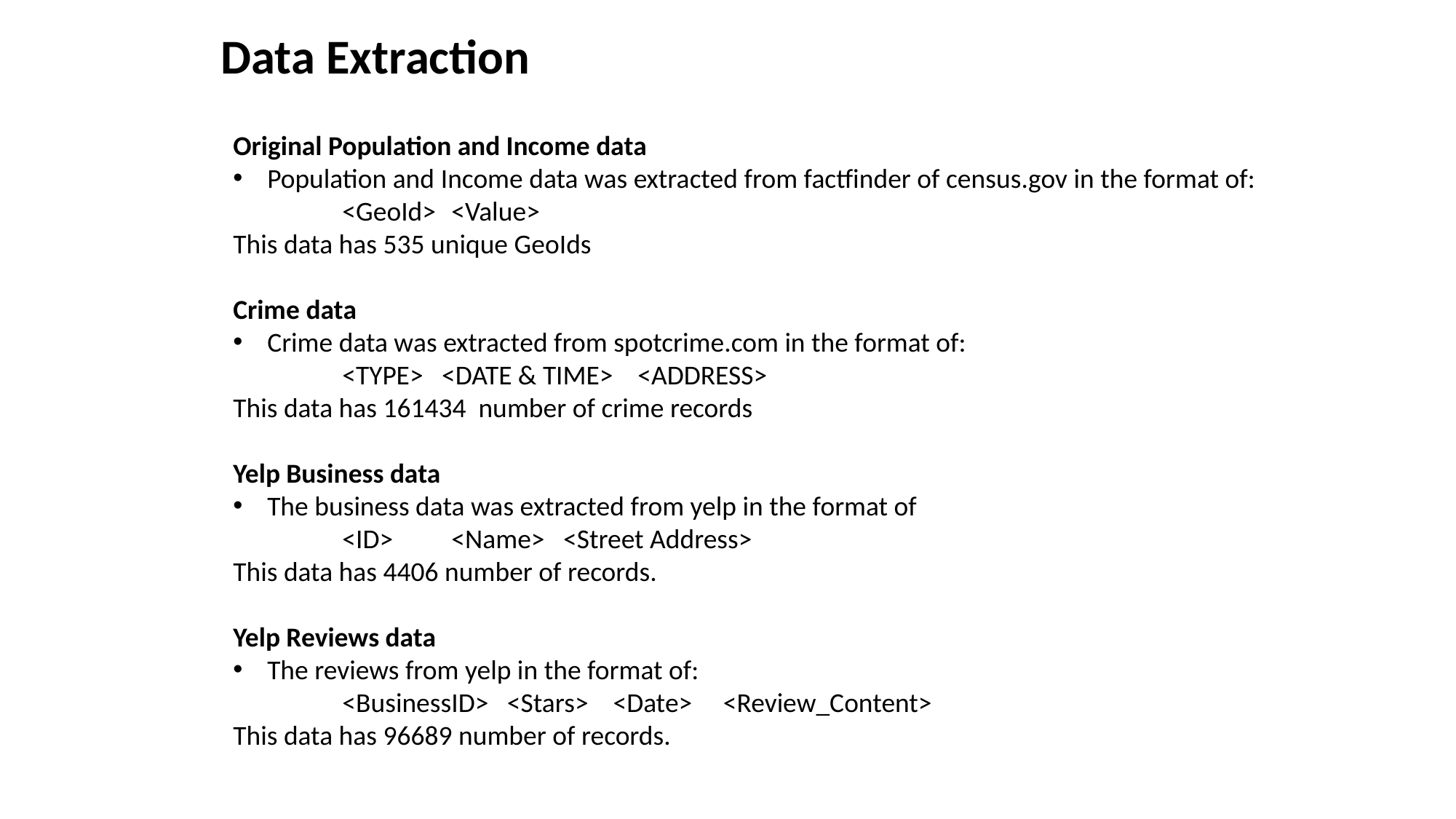

Data Extraction
Original Population and Income data
Population and Income data was extracted from factfinder of census.gov in the format of:
<GeoId>	<Value>
This data has 535 unique GeoIds

Crime data
Crime data was extracted from spotcrime.com in the format of:
	<TYPE>   <DATE & TIME>    <ADDRESS>
This data has 161434  number of crime records

Yelp Business data
The business data was extracted from yelp in the format of
     	<ID>  	<Name>   <Street Address>
This data has 4406 number of records.

Yelp Reviews data
The reviews from yelp in the format of:
	<BusinessID>   <Stars>    <Date>     <Review_Content>
This data has 96689 number of records.